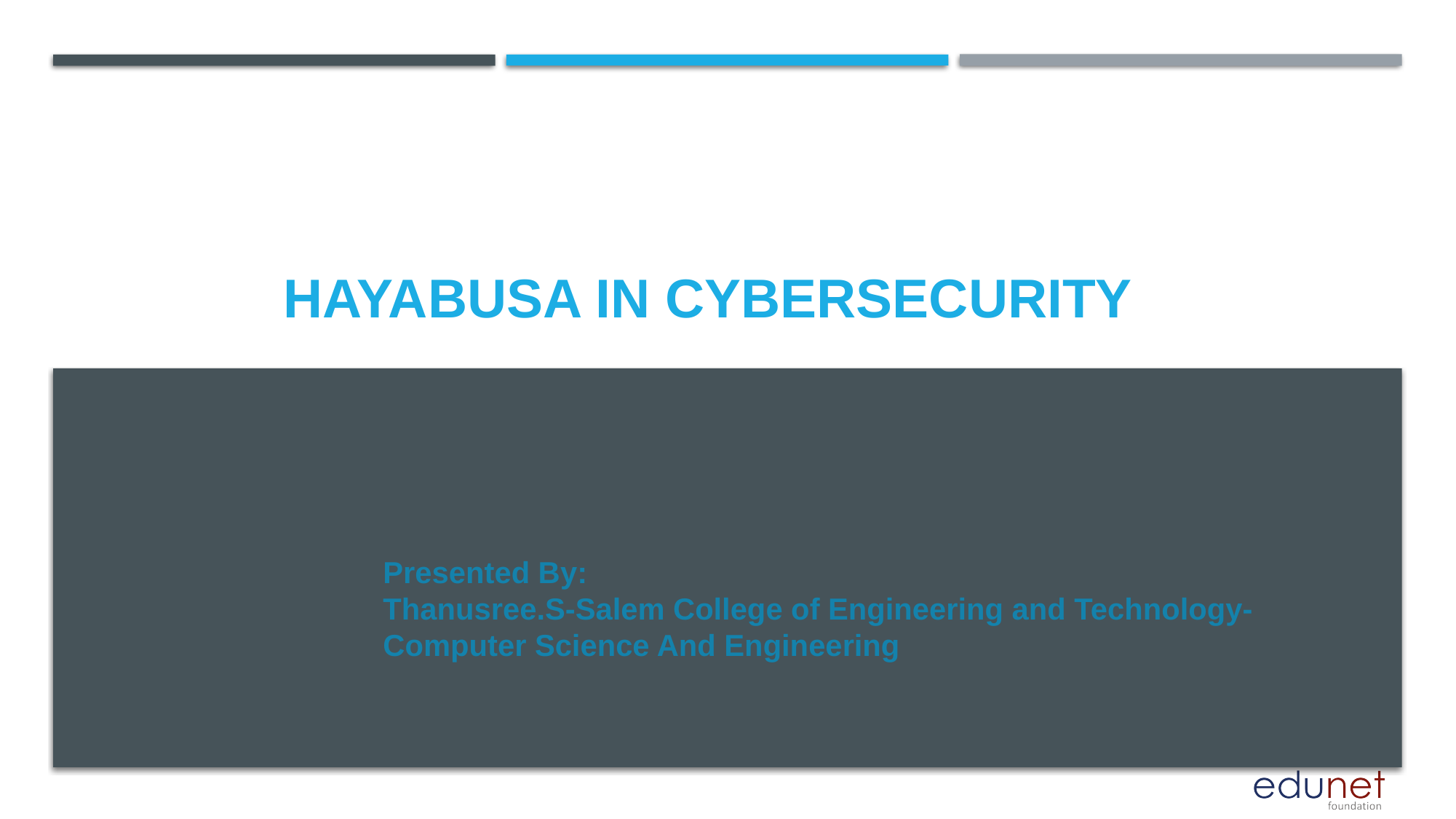

# Hayabusa in cybersecurity
Presented By:
Thanusree.S-Salem College of Engineering and Technology-
Computer Science And Engineering